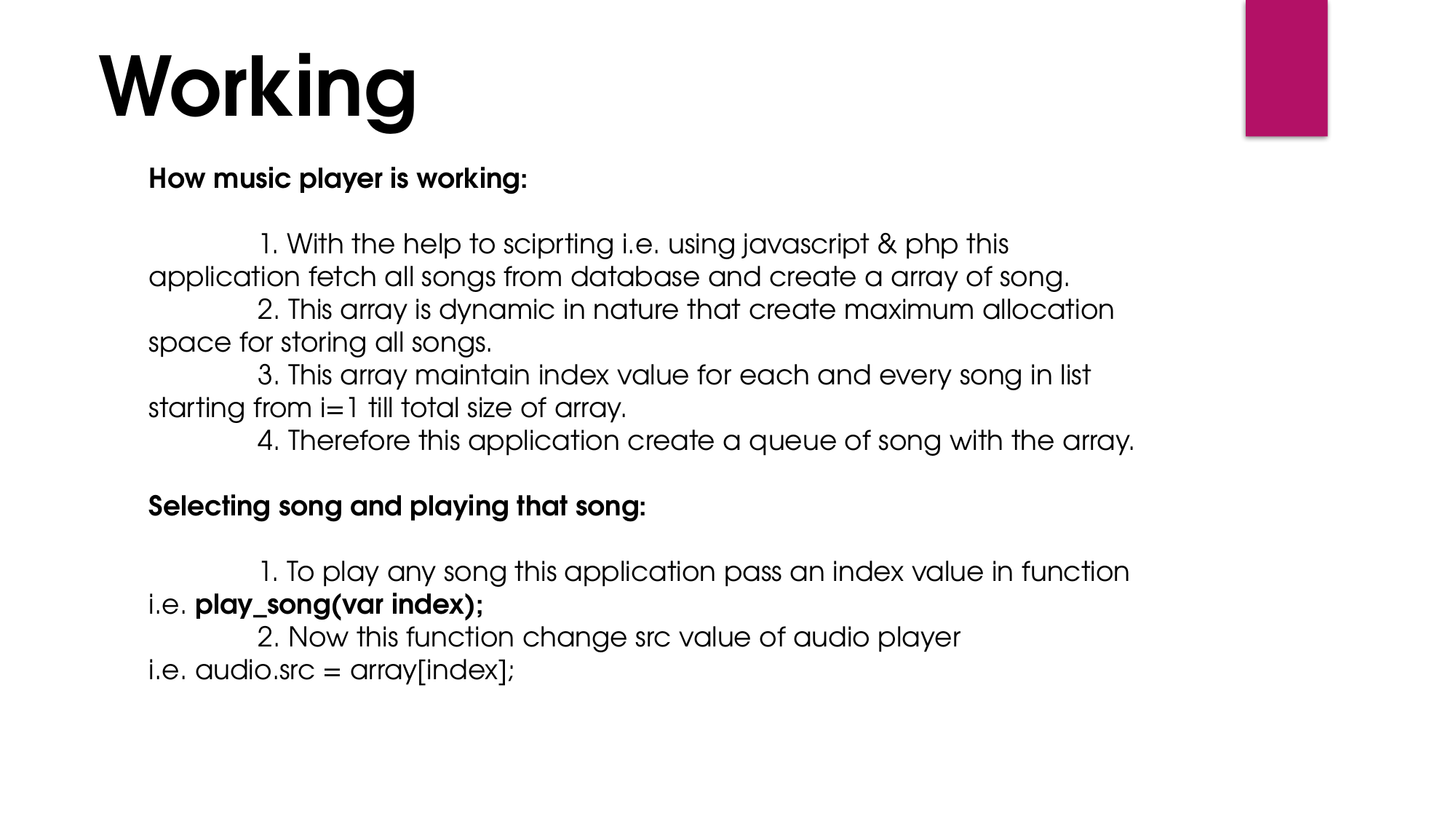

Working
How music player is working:

	1. With the help to sciprting i.e. using javascript & php this application fetch all songs from database and create a array of song.
	2. This array is dynamic in nature that create maximum allocation space for storing all songs.
	3. This array maintain index value for each and every song in list starting from i=1 till total size of array.
	4. Therefore this application create a queue of song with the array.

Selecting song and playing that song:

	1. To play any song this application pass an index value in function i.e. play_song(var index);
	2. Now this function change src value of audio player
i.e. audio.src = array[index];